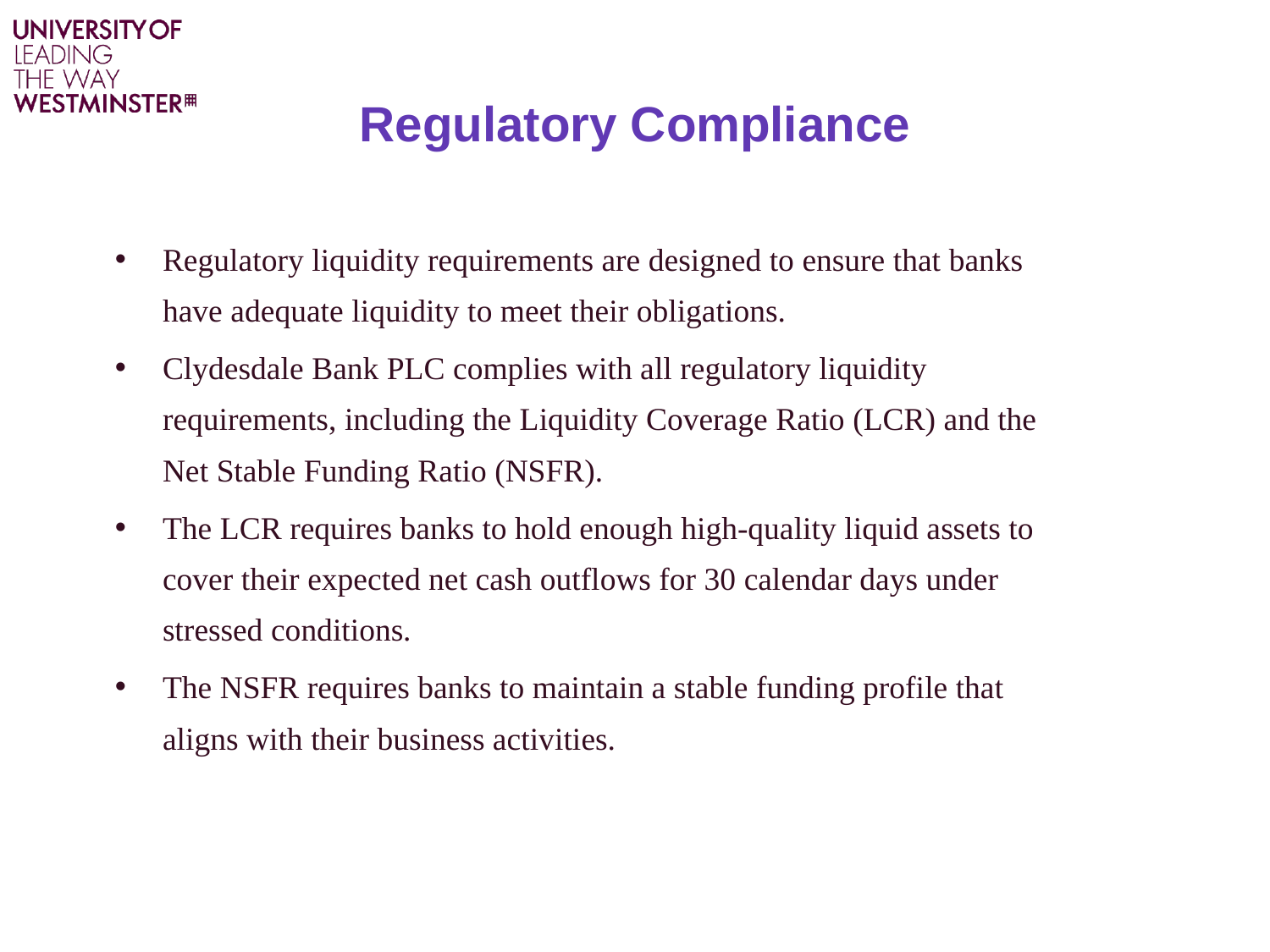

# Regulatory Compliance
Regulatory liquidity requirements are designed to ensure that banks have adequate liquidity to meet their obligations.
Clydesdale Bank PLC complies with all regulatory liquidity requirements, including the Liquidity Coverage Ratio (LCR) and the Net Stable Funding Ratio (NSFR).
The LCR requires banks to hold enough high-quality liquid assets to cover their expected net cash outflows for 30 calendar days under stressed conditions.
The NSFR requires banks to maintain a stable funding profile that aligns with their business activities.